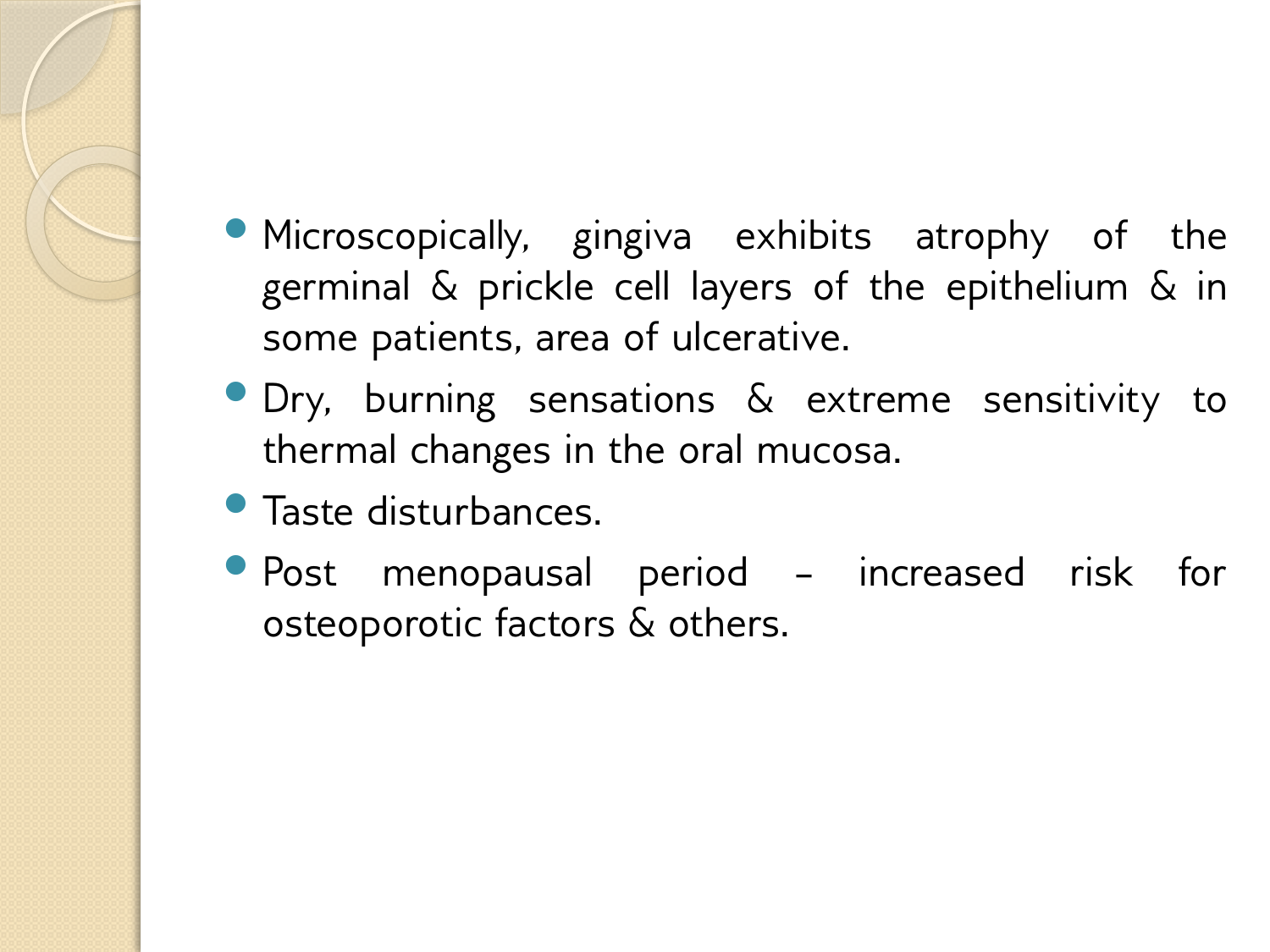

#
Microscopically, gingiva exhibits atrophy of the germinal & prickle cell layers of the epithelium & in some patients, area of ulcerative.
Dry, burning sensations & extreme sensitivity to thermal changes in the oral mucosa.
Taste disturbances.
Post menopausal period – increased risk for osteoporotic factors & others.